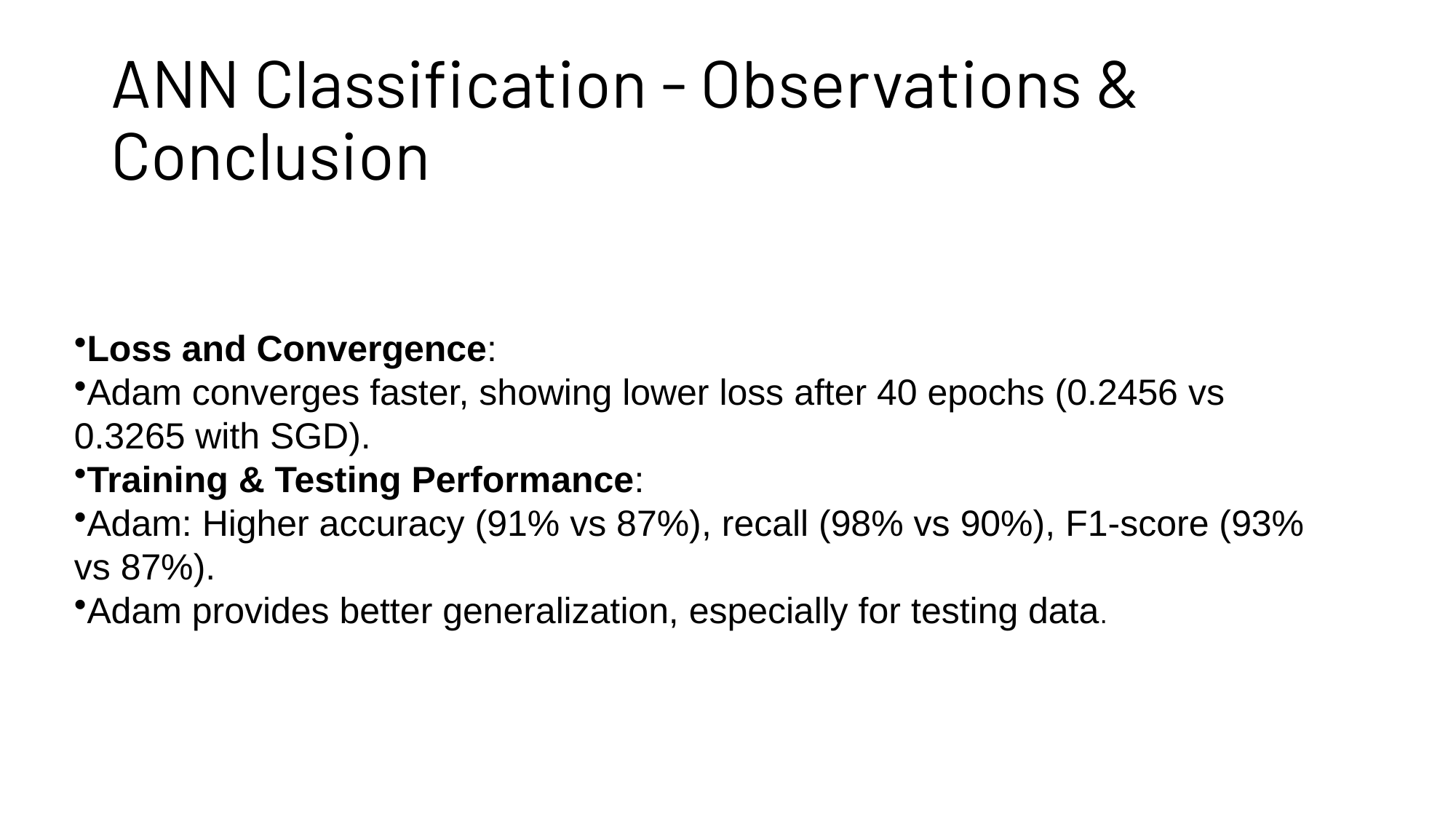

# ANN Classification - Observations & Conclusion
Loss and Convergence:
Adam converges faster, showing lower loss after 40 epochs (0.2456 vs 0.3265 with SGD).
Training & Testing Performance:
Adam: Higher accuracy (91% vs 87%), recall (98% vs 90%), F1-score (93% vs 87%).
Adam provides better generalization, especially for testing data.